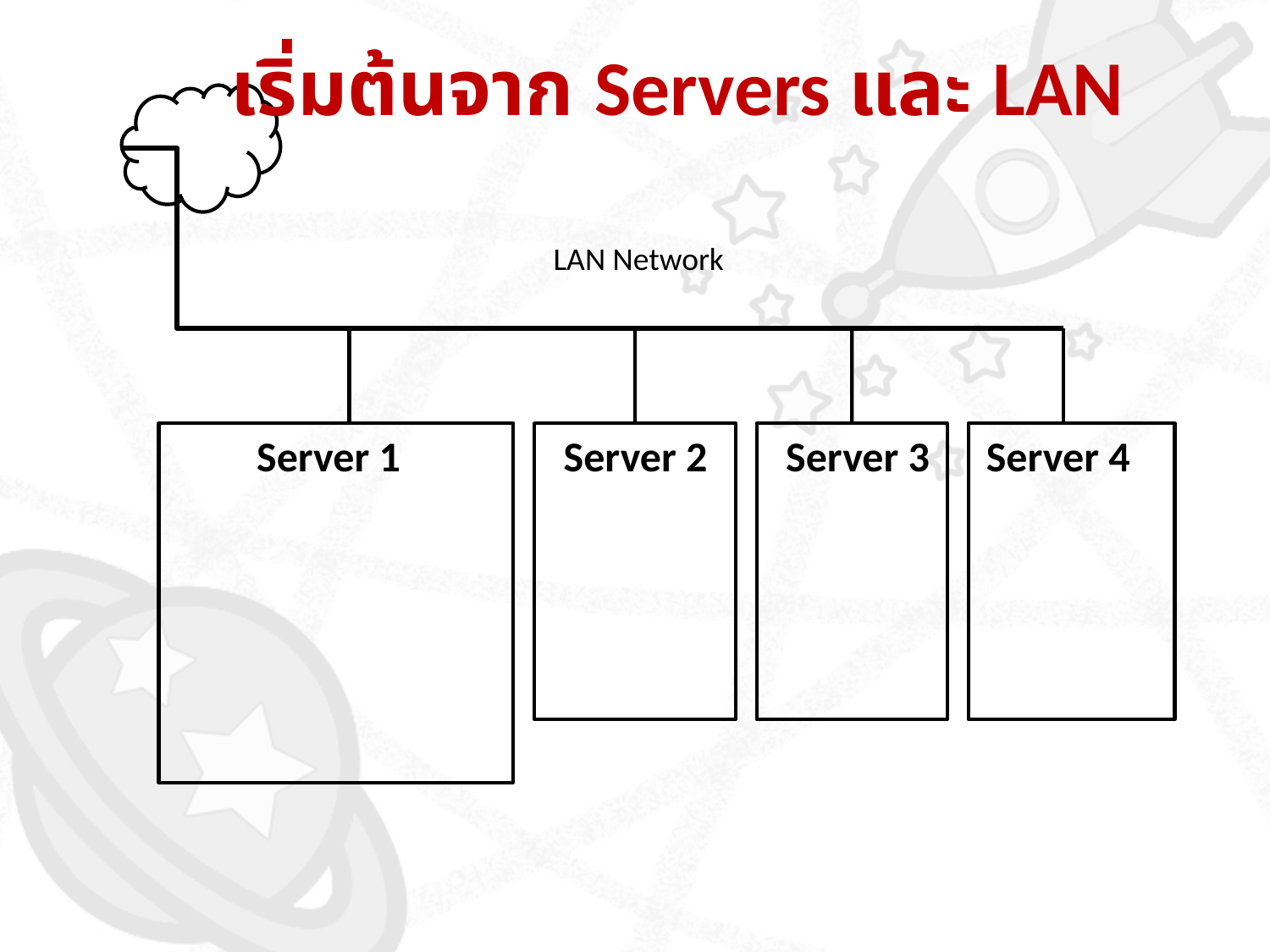

เริ่มต้นจาก Servers และ LAN

LAN Network
Server 1
Server 2
Server 3
Server 4